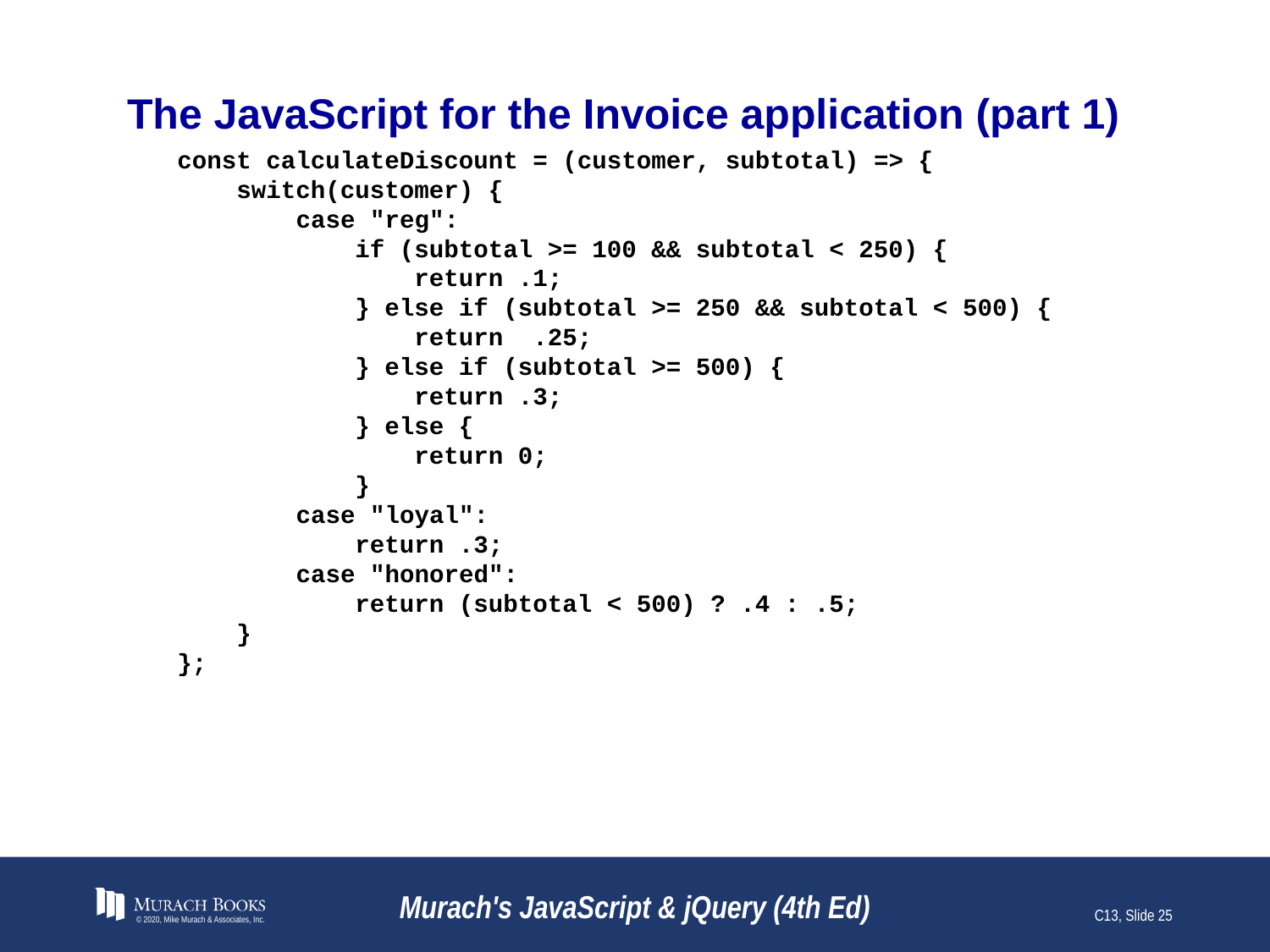

# The JavaScript for the Invoice application (part 1)
const calculateDiscount = (customer, subtotal) => {
    switch(customer) {
        case "reg":
            if (subtotal >= 100 && subtotal < 250) {
                return .1;
            } else if (subtotal >= 250 && subtotal < 500) {
                return  .25;
            } else if (subtotal >= 500) {
                return .3;
            } else {
                return 0;
            }
        case "loyal":
            return .3;
        case "honored":
            return (subtotal < 500) ? .4 : .5;
    }
};

© 2020, Mike Murach & Associates, Inc.
Murach's JavaScript & jQuery (4th Ed)

C13, Slide 25